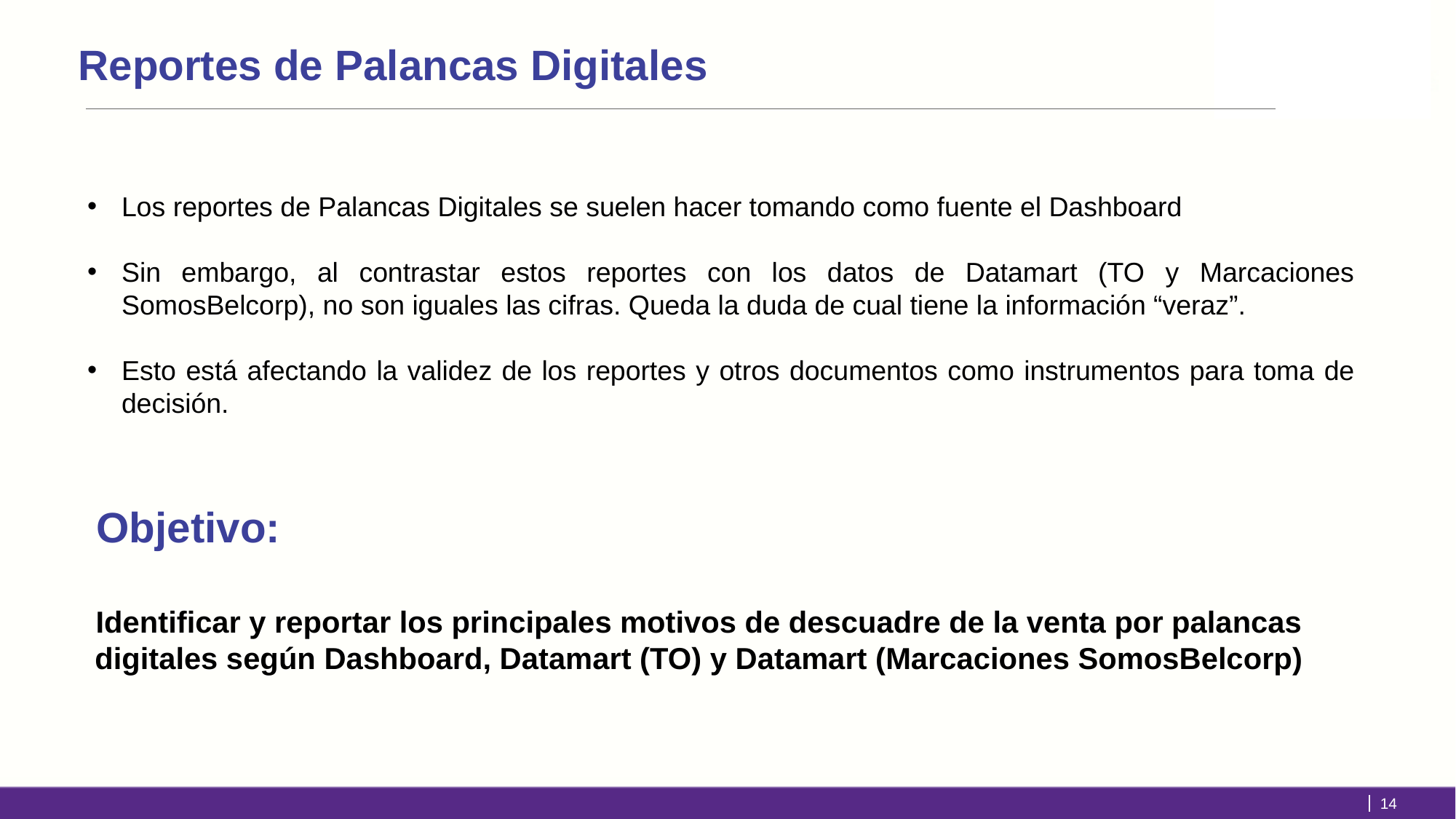

# Reportes de Palancas Digitales
Los reportes de Palancas Digitales se suelen hacer tomando como fuente el Dashboard

Sin embargo, al contrastar estos reportes con los datos de Datamart (TO y Marcaciones SomosBelcorp), no son iguales las cifras. Queda la duda de cual tiene la información “veraz”.

Esto está afectando la validez de los reportes y otros documentos como instrumentos para toma de decisión.

Objetivo:
Identificar y reportar los principales motivos de descuadre de la venta por palancas digitales según Dashboard, Datamart (TO) y Datamart (Marcaciones SomosBelcorp)
14